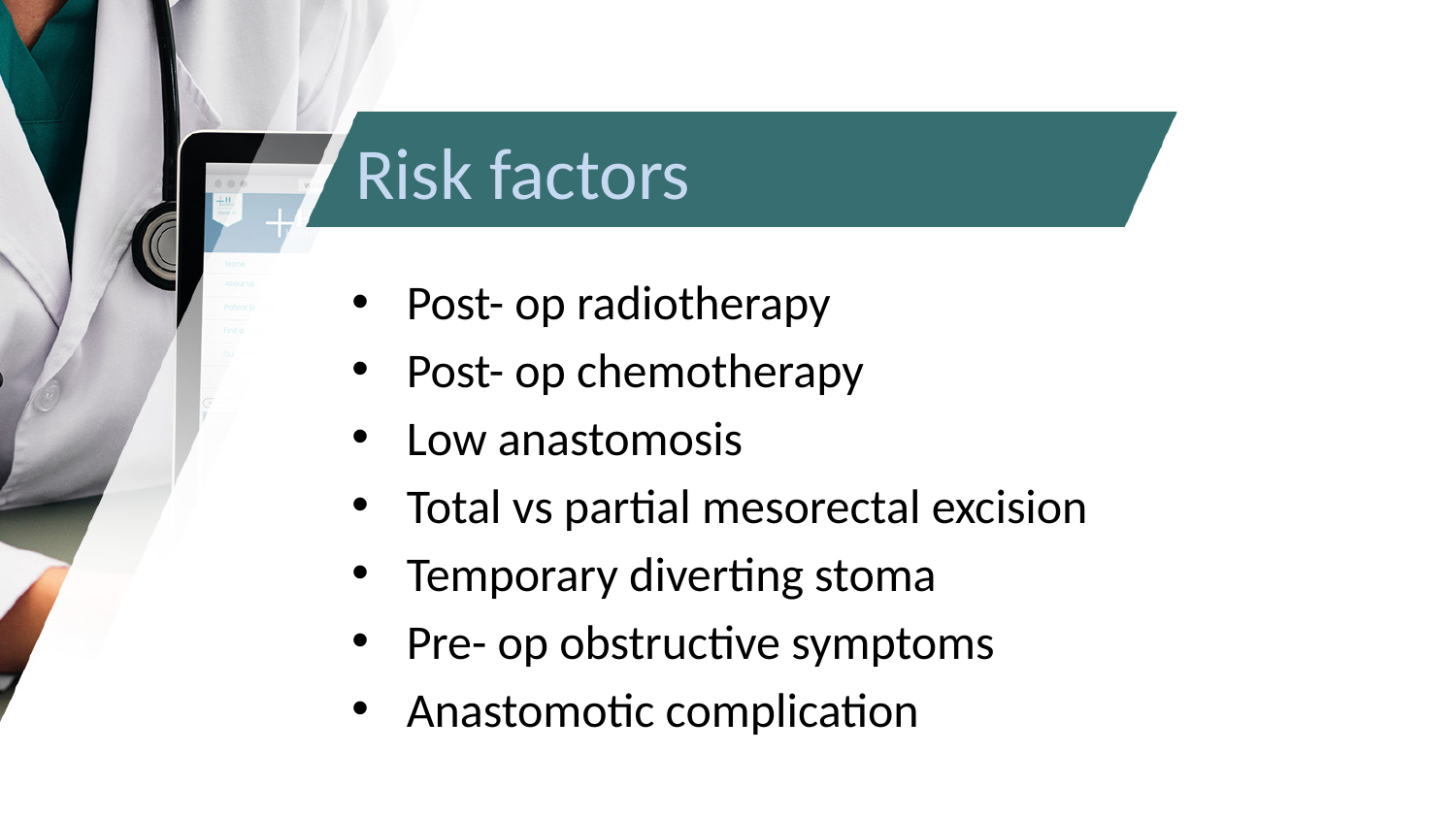

# Risk factors

Post- op radiotherapy
Post- op chemotherapy
Low anastomosis
Total vs partial mesorectal excision
Temporary diverting stoma
Pre- op obstructive symptoms
Anastomotic complication